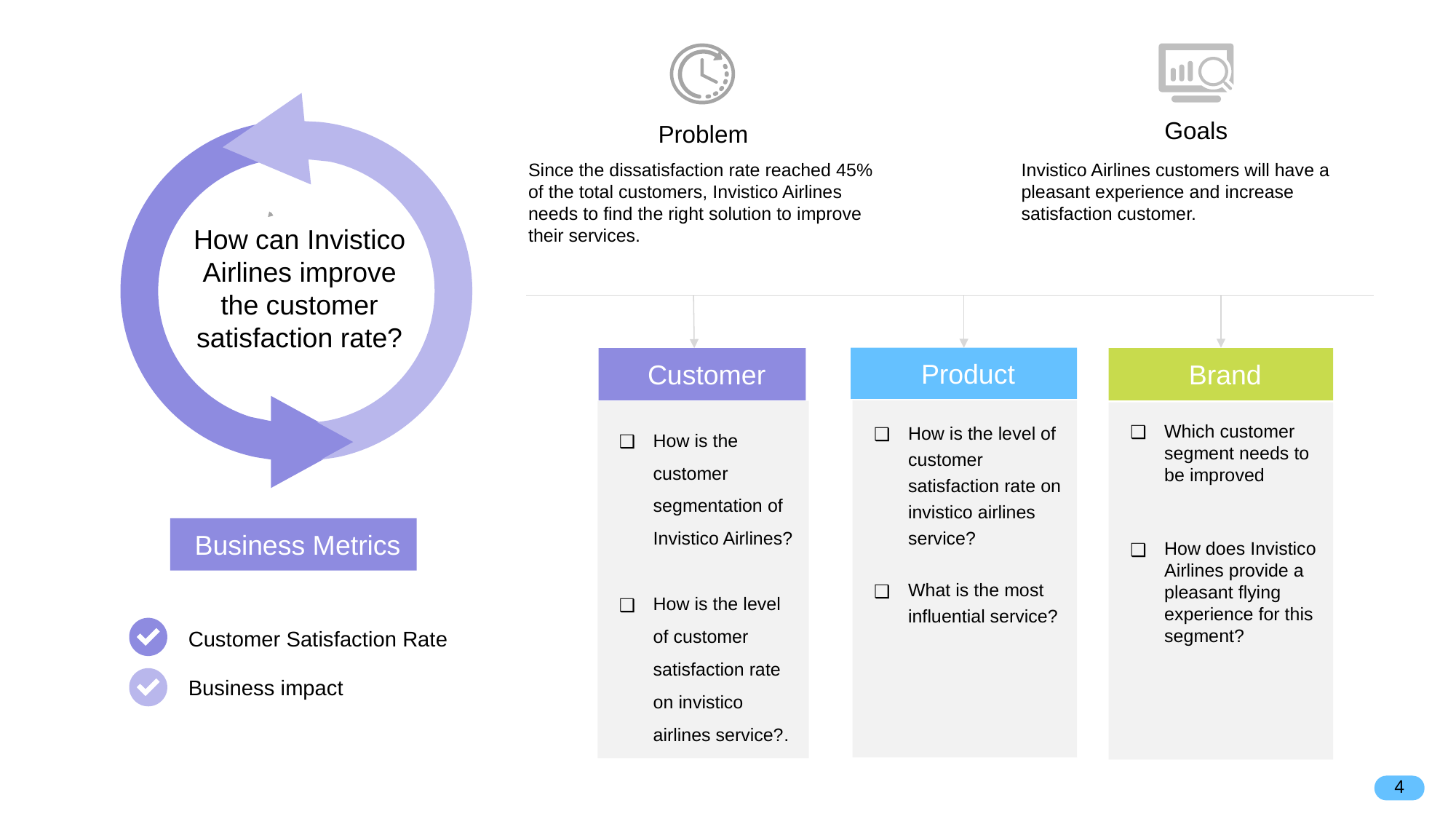

Problem
Since the dissatisfaction rate reached 45% of the total customers, Invistico Airlines needs to find the right solution to improve their services.

Goals
Invistico Airlines customers will have a pleasant experience and increase satisfaction customer.

How can Invistico Airlines improve the customer satisfaction rate?

Product
Customer
Brand
How is the level of customer satisfaction rate on invistico airlines service?

What is the most influential service?
How is the customer segmentation of Invistico Airlines?

How is the level of customer satisfaction rate on invistico airlines service?.
Which customer segment needs to be improved

How does Invistico Airlines provide a pleasant flying experience for this segment?
Business Metrics

Customer Satisfaction Rate

Business impact
4